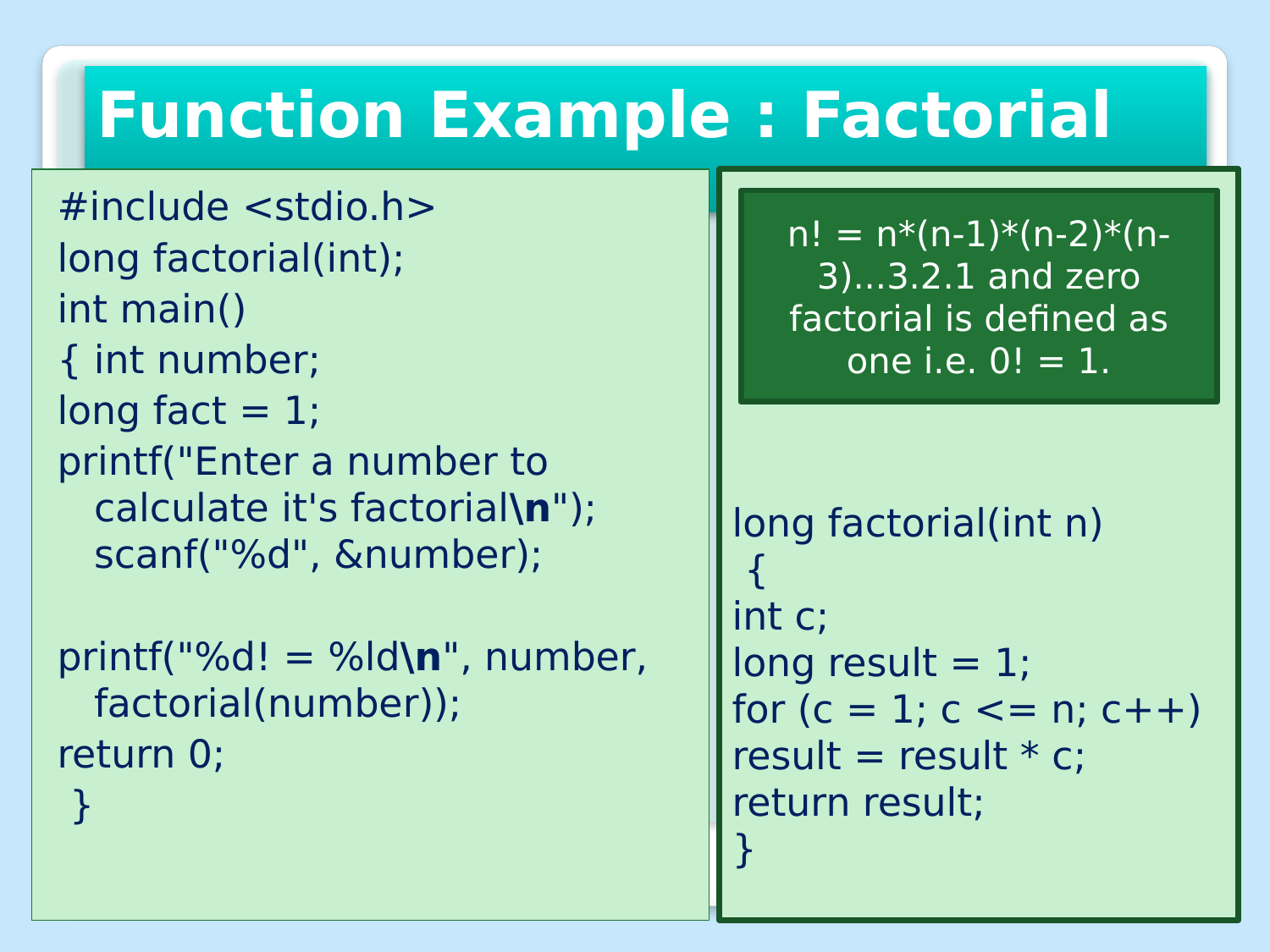

# Function Example : Factorial
#include <stdio.h>
long factorial(int);
int main()
{ int number;
long fact = 1;
printf("Enter a number to calculate it's factorial\n"); scanf("%d", &number);

printf("%d! = %ld\n", number, factorial(number));
return 0;
 }

long factorial(int n)
 {
int c;
long result = 1;
for (c = 1; c <= n; c++)
result = result * c;
return result;
}
n! = n*(n-1)*(n-2)*(n-3)...3.2.1 and zero factorial is defined as one i.e. 0! = 1.